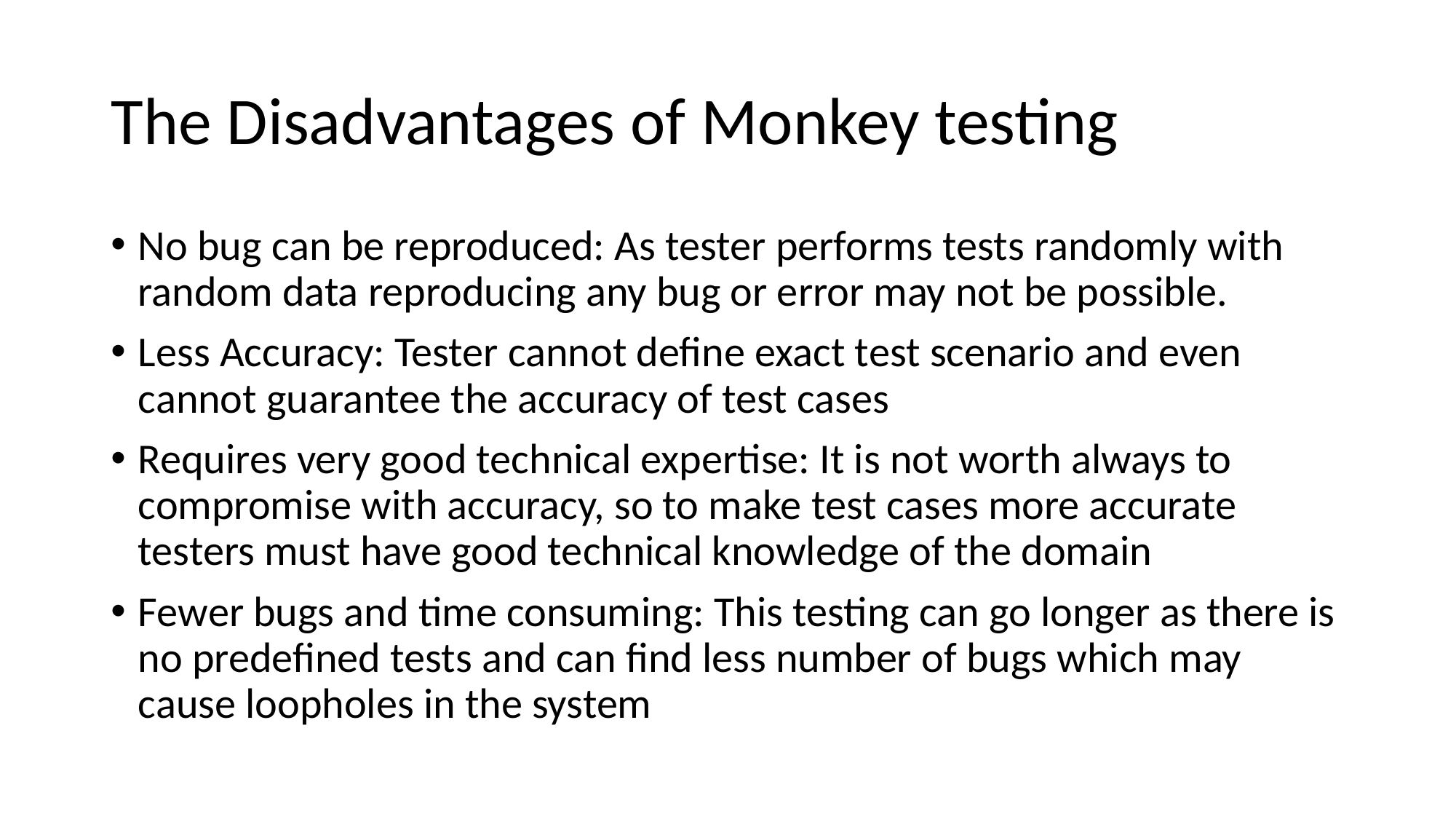

# The Disadvantages of Monkey testing
No bug can be reproduced: As tester performs tests randomly with random data reproducing any bug or error may not be possible.
Less Accuracy: Tester cannot define exact test scenario and even cannot guarantee the accuracy of test cases
Requires very good technical expertise: It is not worth always to compromise with accuracy, so to make test cases more accurate testers must have good technical knowledge of the domain
Fewer bugs and time consuming: This testing can go longer as there is no predefined tests and can find less number of bugs which may cause loopholes in the system